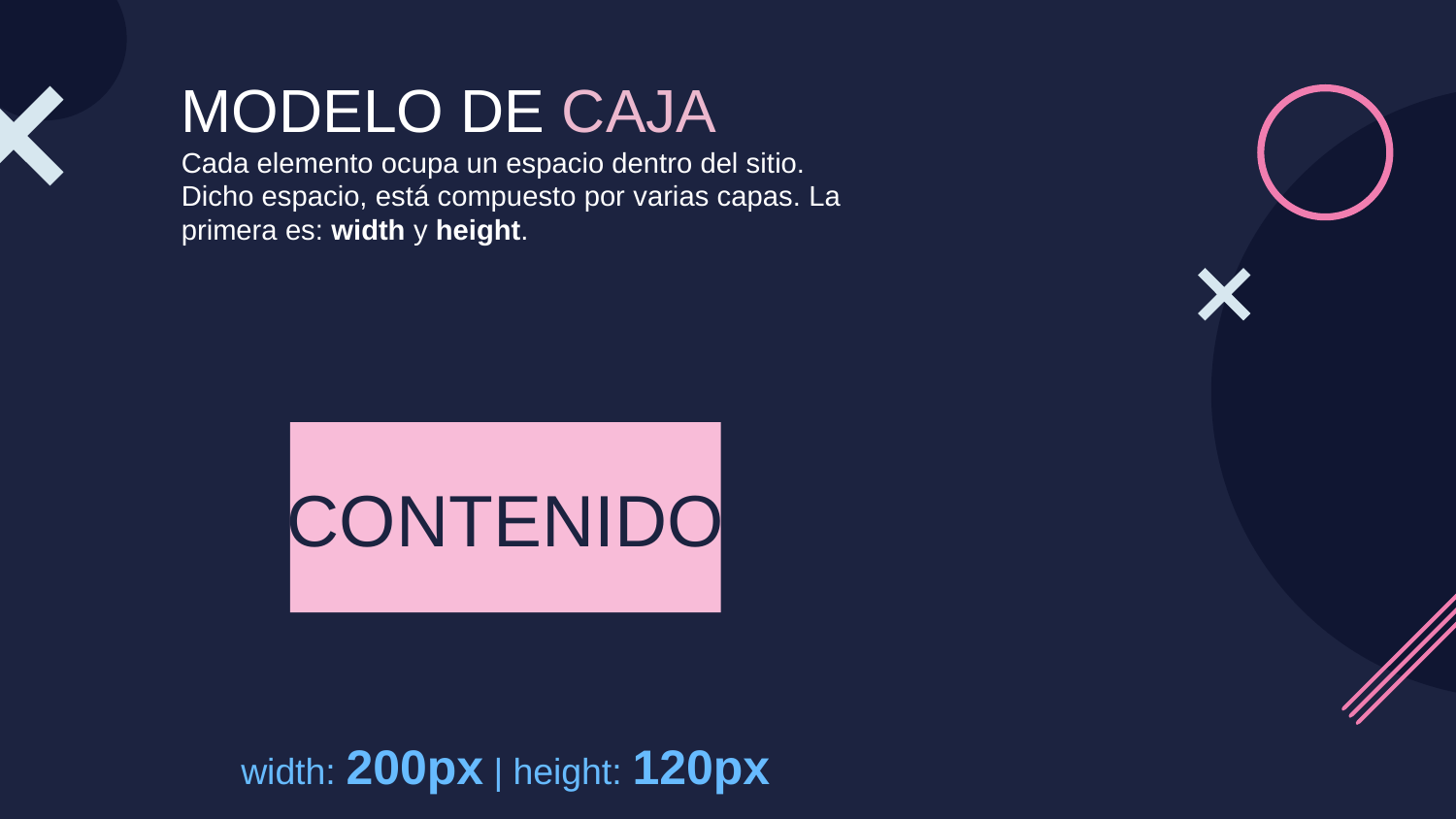

# MODELO DE CAJA Cada elemento ocupa un espacio dentro del sitio. Dicho espacio, está compuesto por varias capas. La primera es: width y height.

CONTENIDO

width: 200px | height: 120px